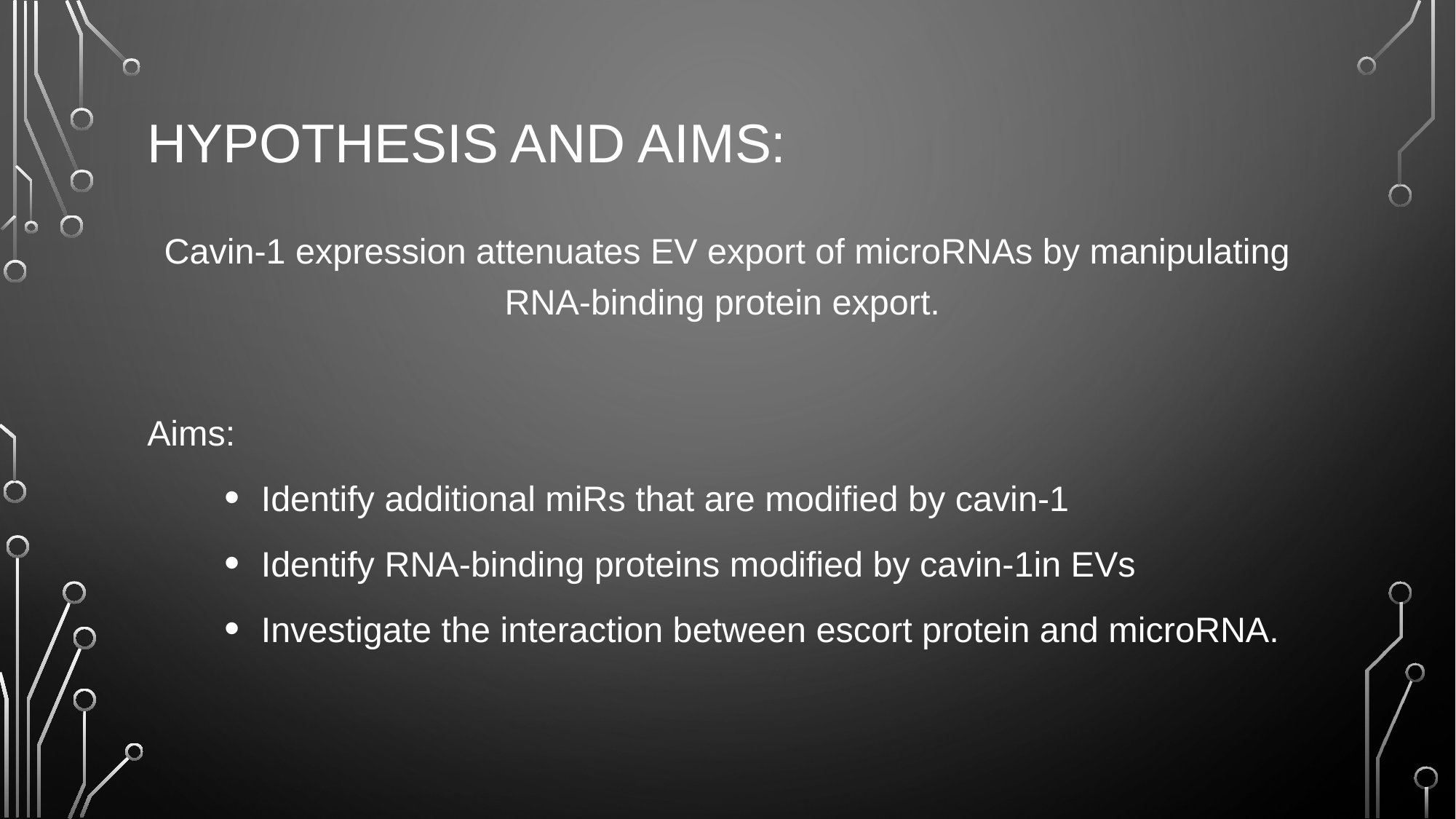

# Hypothesis and aims:
Cavin-1 expression attenuates EV export of microRNAs by manipulating RNA-binding protein export.

Aims:
 Identify additional miRs that are modified by cavin-1
 Identify RNA-binding proteins modified by cavin-1in EVs
 Investigate the interaction between escort protein and microRNA.